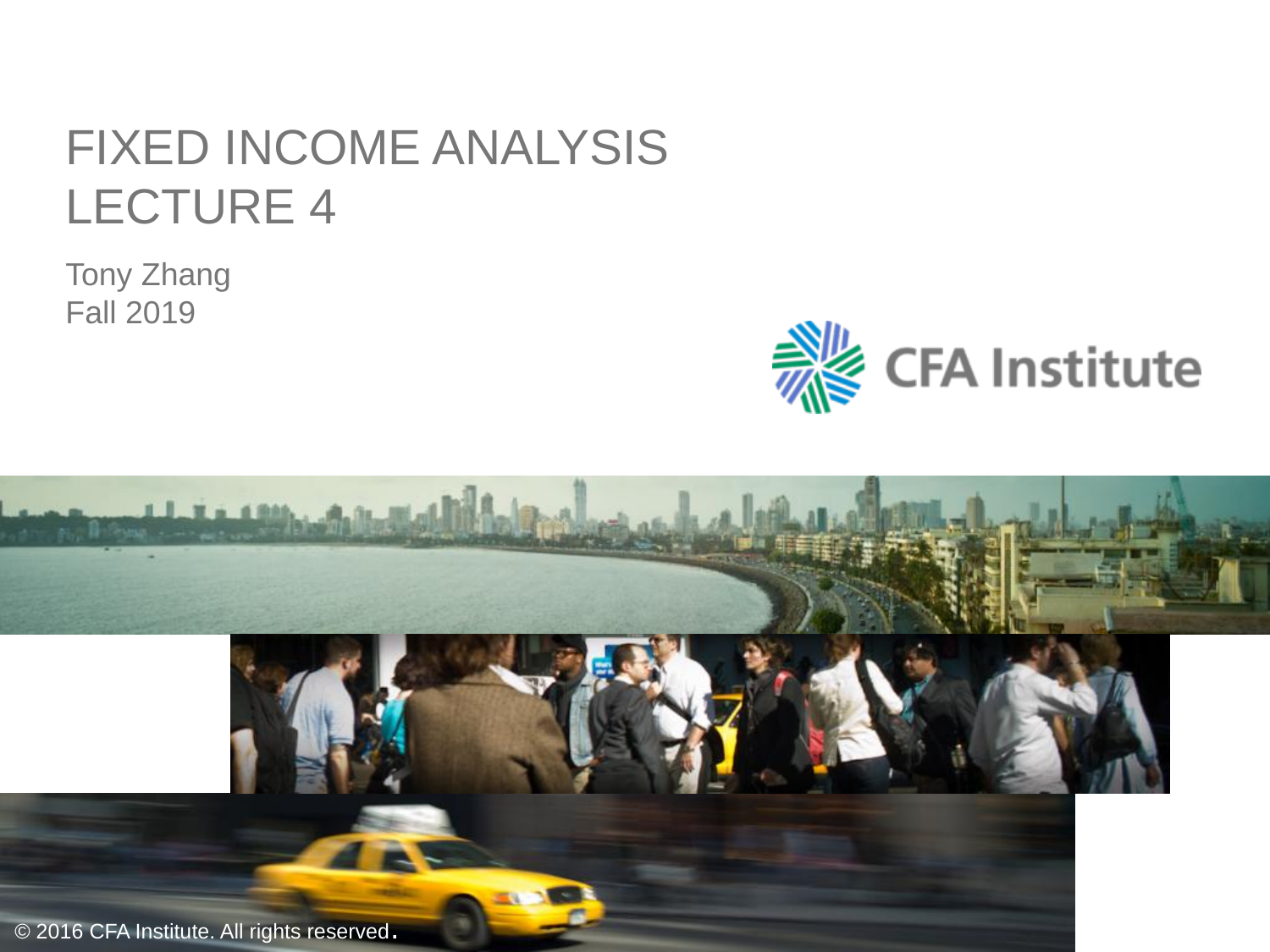

# Fixed income analysis lecture 4
Tony Zhang
Fall 2019
© 2016 CFA Institute. All rights reserved.